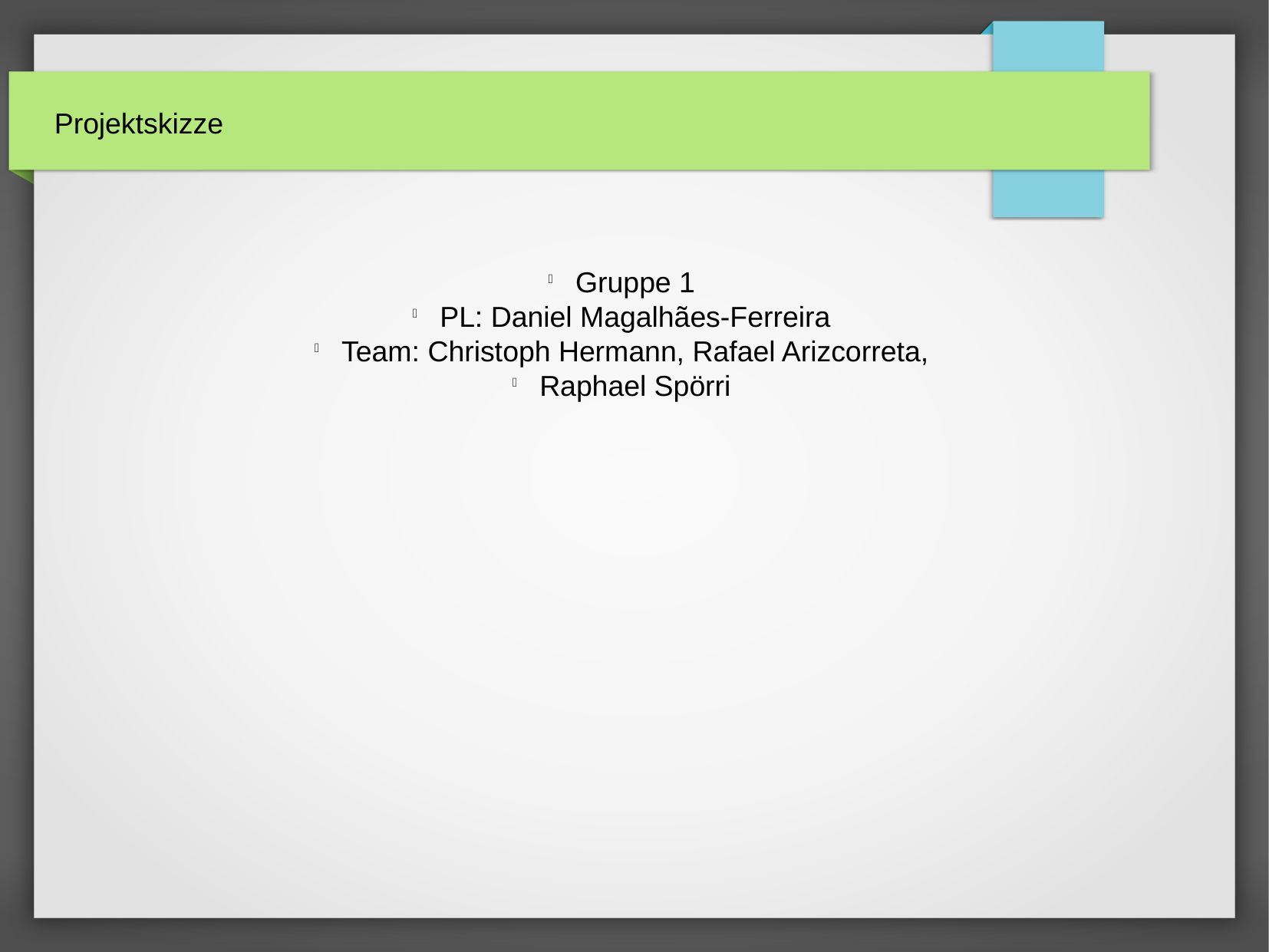

Projektskizze
Gruppe 1
PL: Daniel Magalhães-Ferreira
Team: Christoph Hermann, Rafael Arizcorreta,
Raphael Spörri